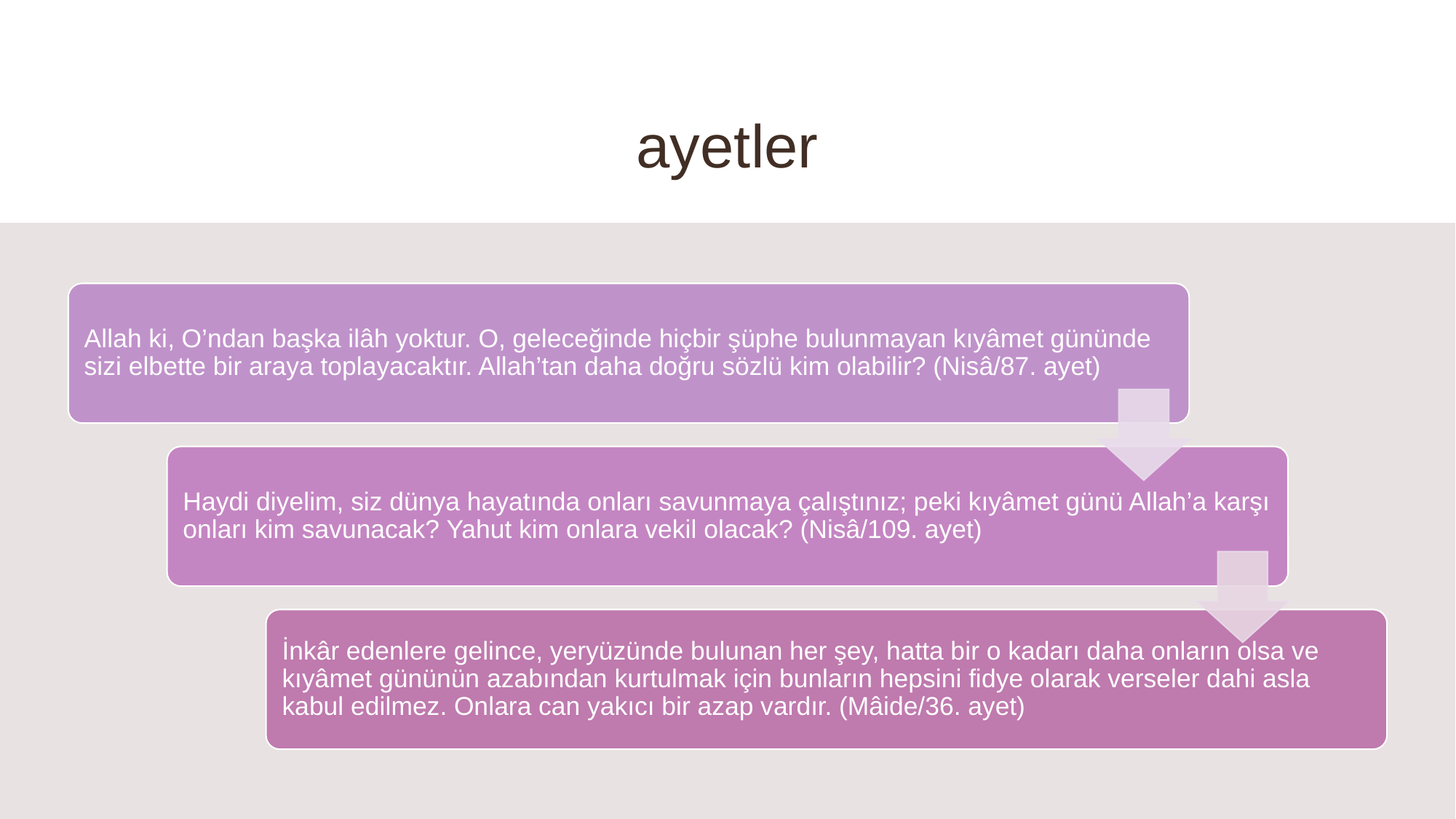

# ayetler

Allah ki, O’ndan başka ilâh yoktur. O, geleceğinde hiçbir şüphe bulunmayan kıyâmet gününde sizi elbette bir araya toplayacaktır. Allah’tan daha doğru sözlü kim olabilir? (Nisâ/87. ayet)
Haydi diyelim, siz dünya hayatında onları savunmaya çalıştınız; peki kıyâmet günü Allah’a karşı onları kim savunacak? Yahut kim onlara vekil olacak? (Nisâ/109. ayet)
İnkâr edenlere gelince, yeryüzünde bulunan her şey, hatta bir o kadarı daha onların olsa ve kıyâmet gününün azabından kurtulmak için bunların hepsini fidye olarak verseler dahi asla kabul edilmez. Onlara can yakıcı bir azap vardır. (Mâide/36. ayet)